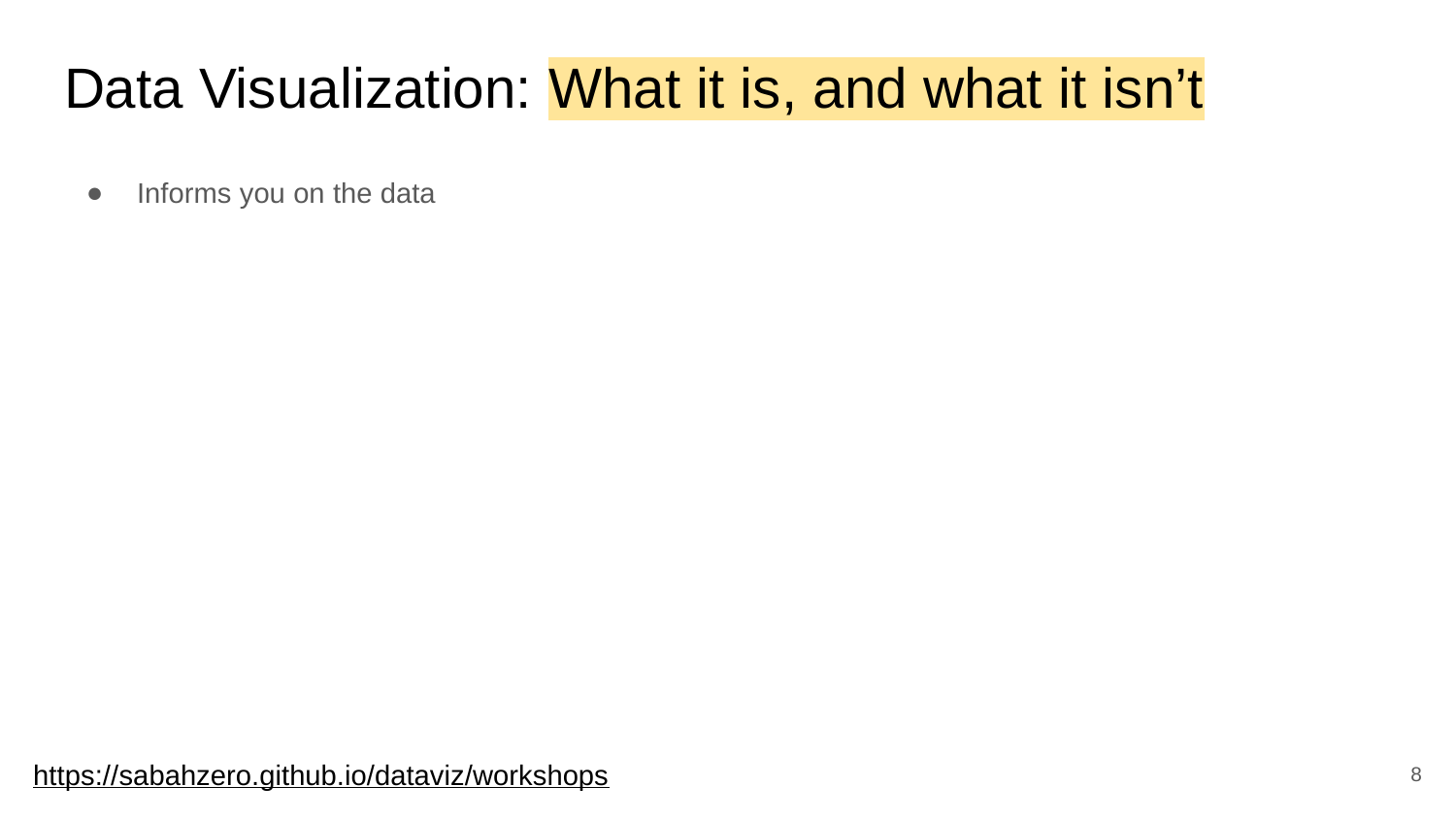

# Data Visualization: What it is, and what it isn’t

Informs you on the data

8
https://sabahzero.github.io/dataviz/workshops